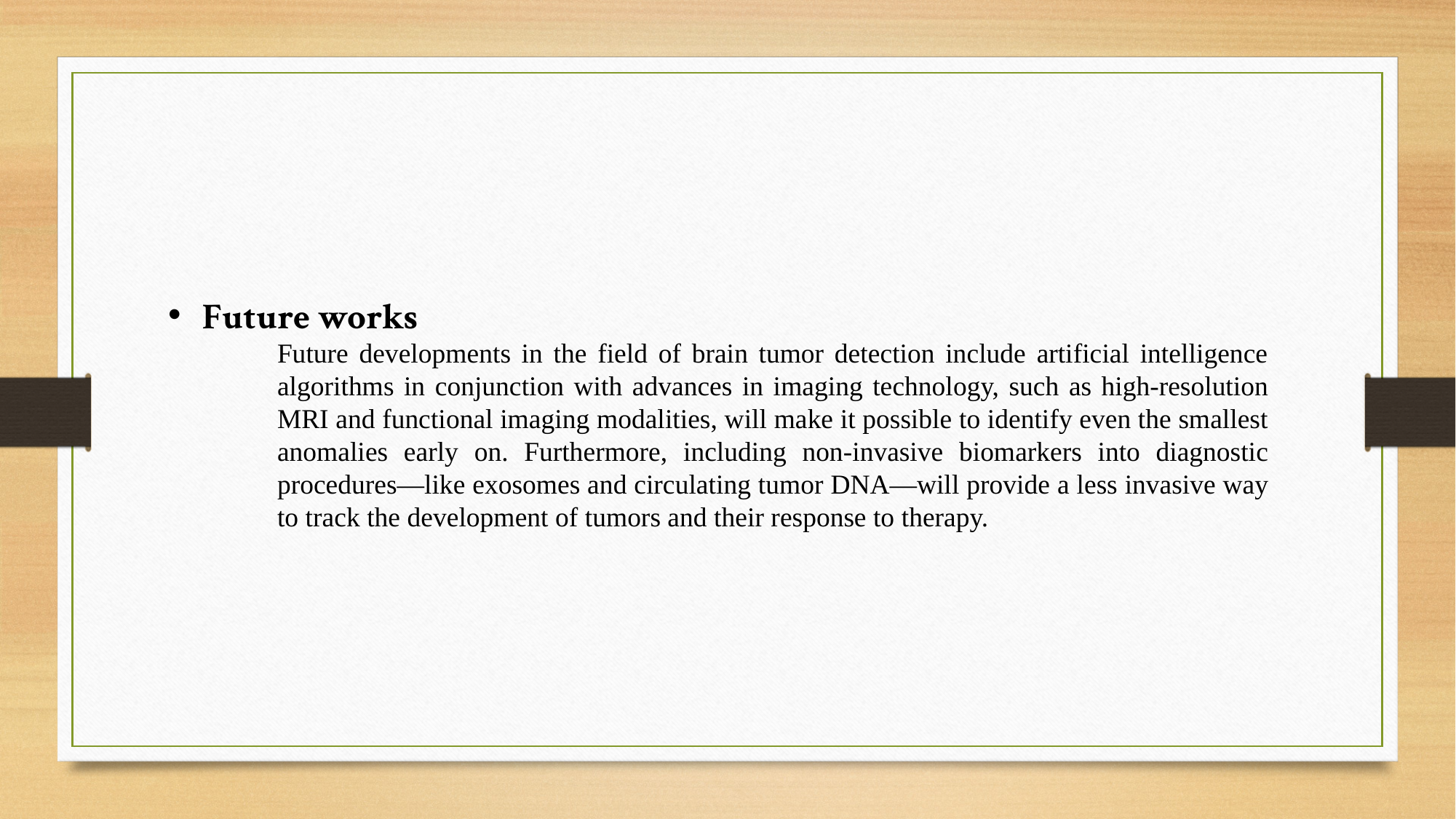

Future works
Future developments in the field of brain tumor detection include artificial intelligence algorithms in conjunction with advances in imaging technology, such as high-resolution MRI and functional imaging modalities, will make it possible to identify even the smallest anomalies early on. Furthermore, including non-invasive biomarkers into diagnostic procedures—like exosomes and circulating tumor DNA—will provide a less invasive way to track the development of tumors and their response to therapy.